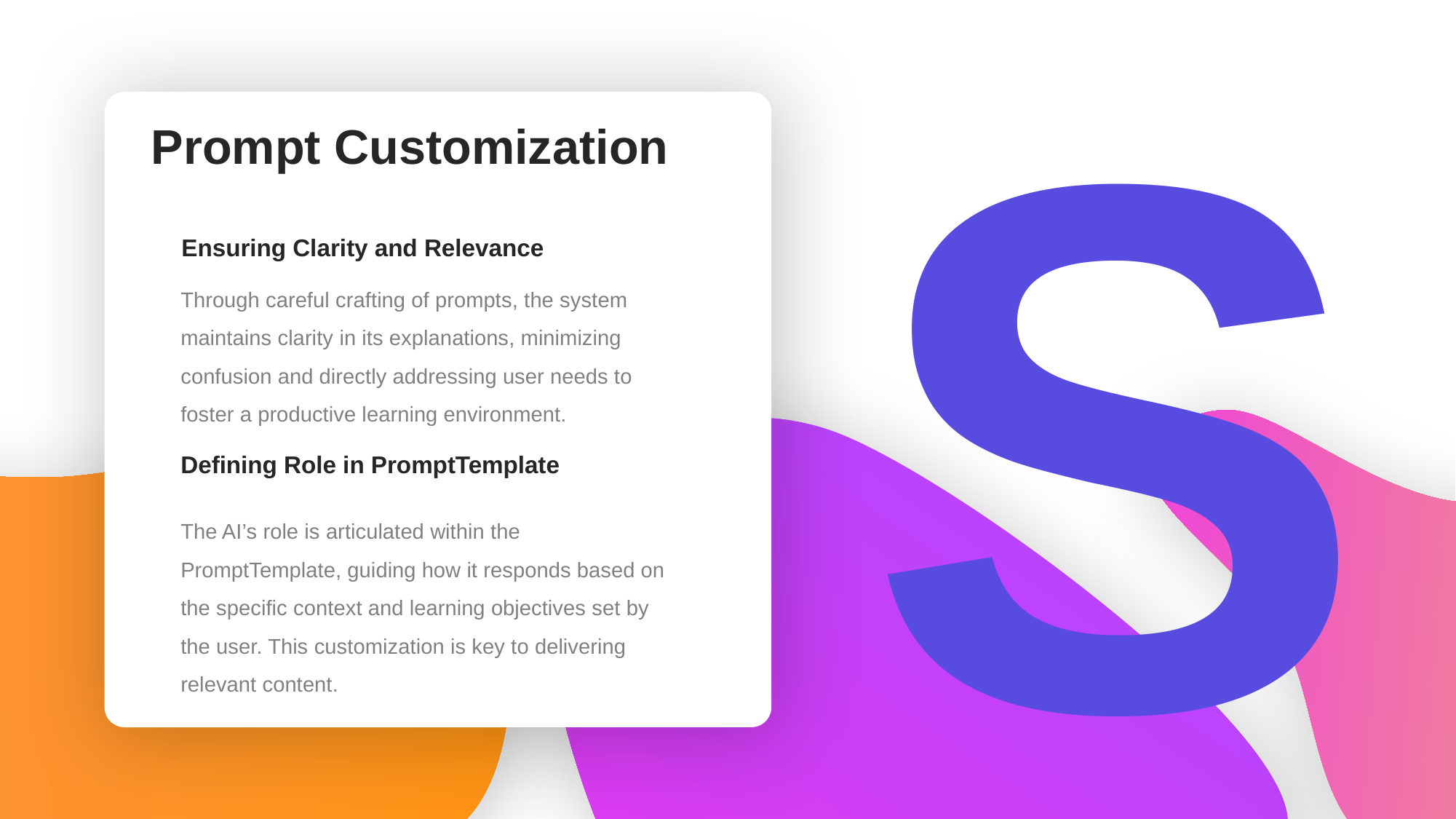

S

Prompt Customization
Ensuring Clarity and Relevance
Through careful crafting of prompts, the system maintains clarity in its explanations, minimizing confusion and directly addressing user needs to foster a productive learning environment.

Defining Role in PromptTemplate

The AI’s role is articulated within the PromptTemplate, guiding how it responds based on the specific context and learning objectives set by the user. This customization is key to delivering relevant content.